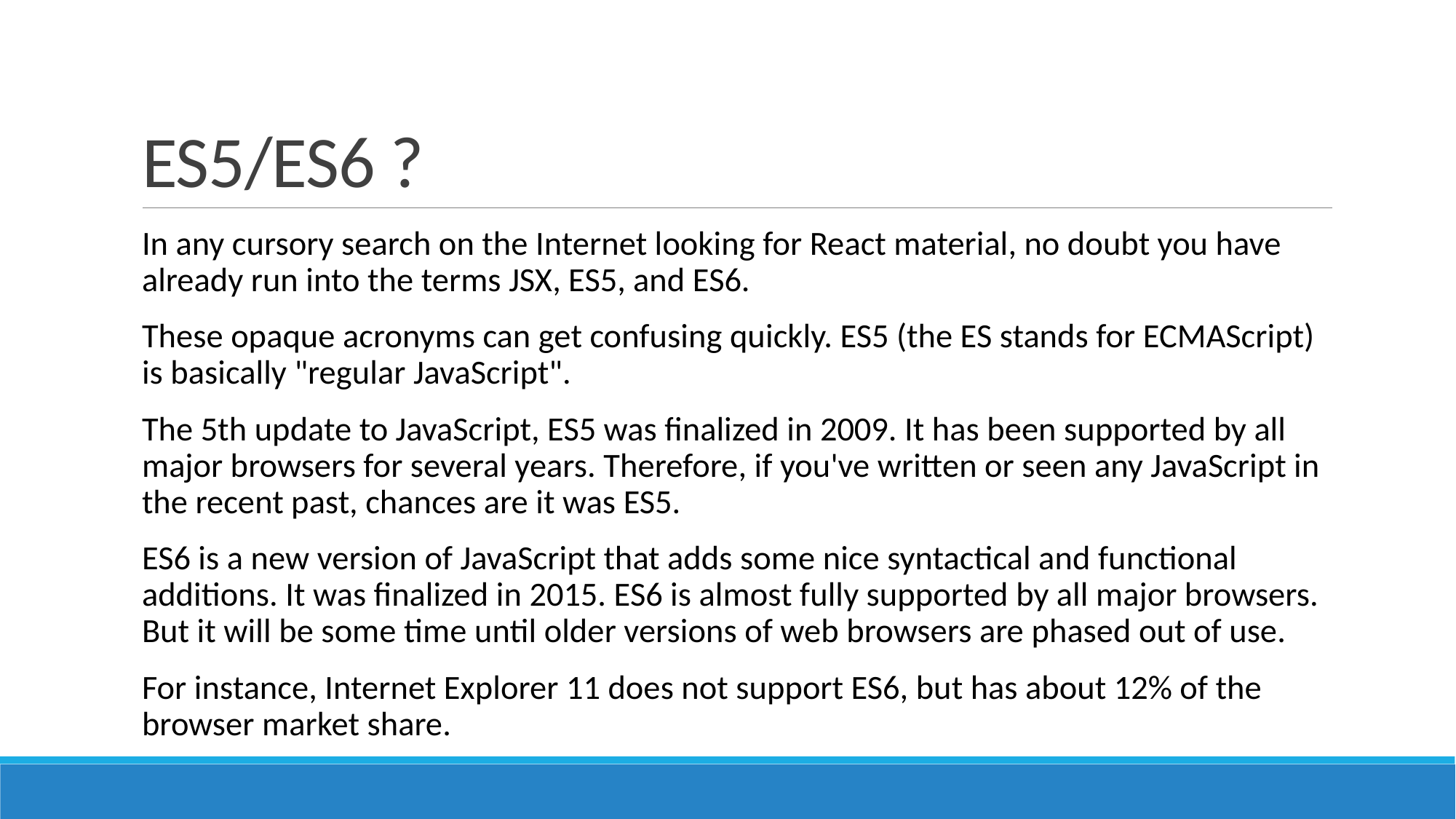

# ES5/ES6 ?
In any cursory search on the Internet looking for React material, no doubt you have already run into the terms JSX, ES5, and ES6.
These opaque acronyms can get confusing quickly. ES5 (the ES stands for ECMAScript) is basically "regular JavaScript".
The 5th update to JavaScript, ES5 was finalized in 2009. It has been supported by all major browsers for several years. Therefore, if you've written or seen any JavaScript in the recent past, chances are it was ES5.
ES6 is a new version of JavaScript that adds some nice syntactical and functional additions. It was finalized in 2015. ES6 is almost fully supported by all major browsers. But it will be some time until older versions of web browsers are phased out of use.
For instance, Internet Explorer 11 does not support ES6, but has about 12% of the browser market share.